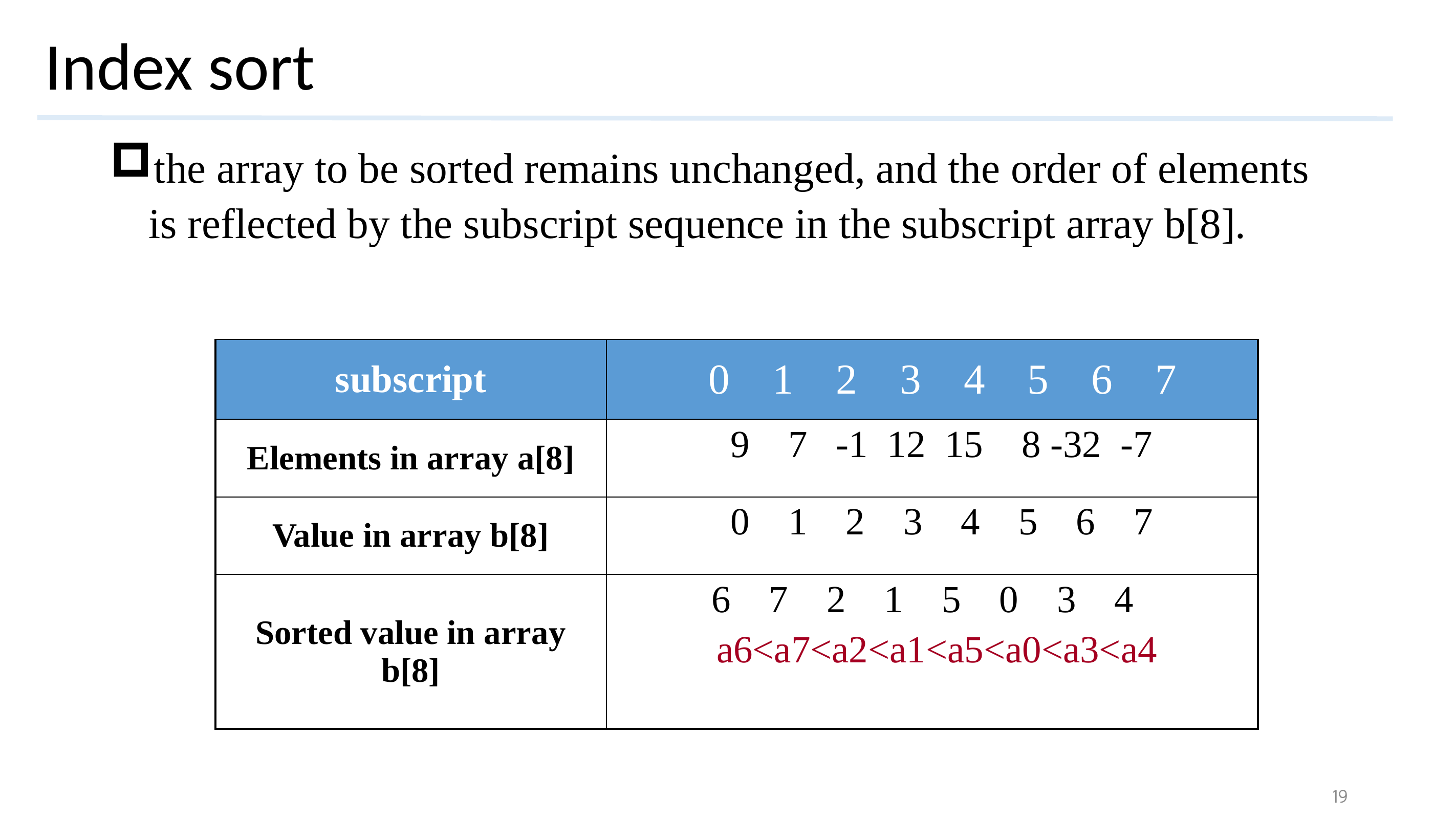

# Index sort
the array to be sorted remains unchanged, and the order of elements is reflected by the subscript sequence in the subscript array b[8].
| subscript | 0 1 2 3 4 5 6 7 |
| --- | --- |
| Elements in array a[8] | 9 7 -1 12 15 8 -32 -7 |
| Value in array b[8] | 0 1 2 3 4 5 6 7 |
| Sorted value in array b[8] | 6 7 2 1 5 0 3 4 a6<a7<a2<a1<a5<a0<a3<a4 |
19